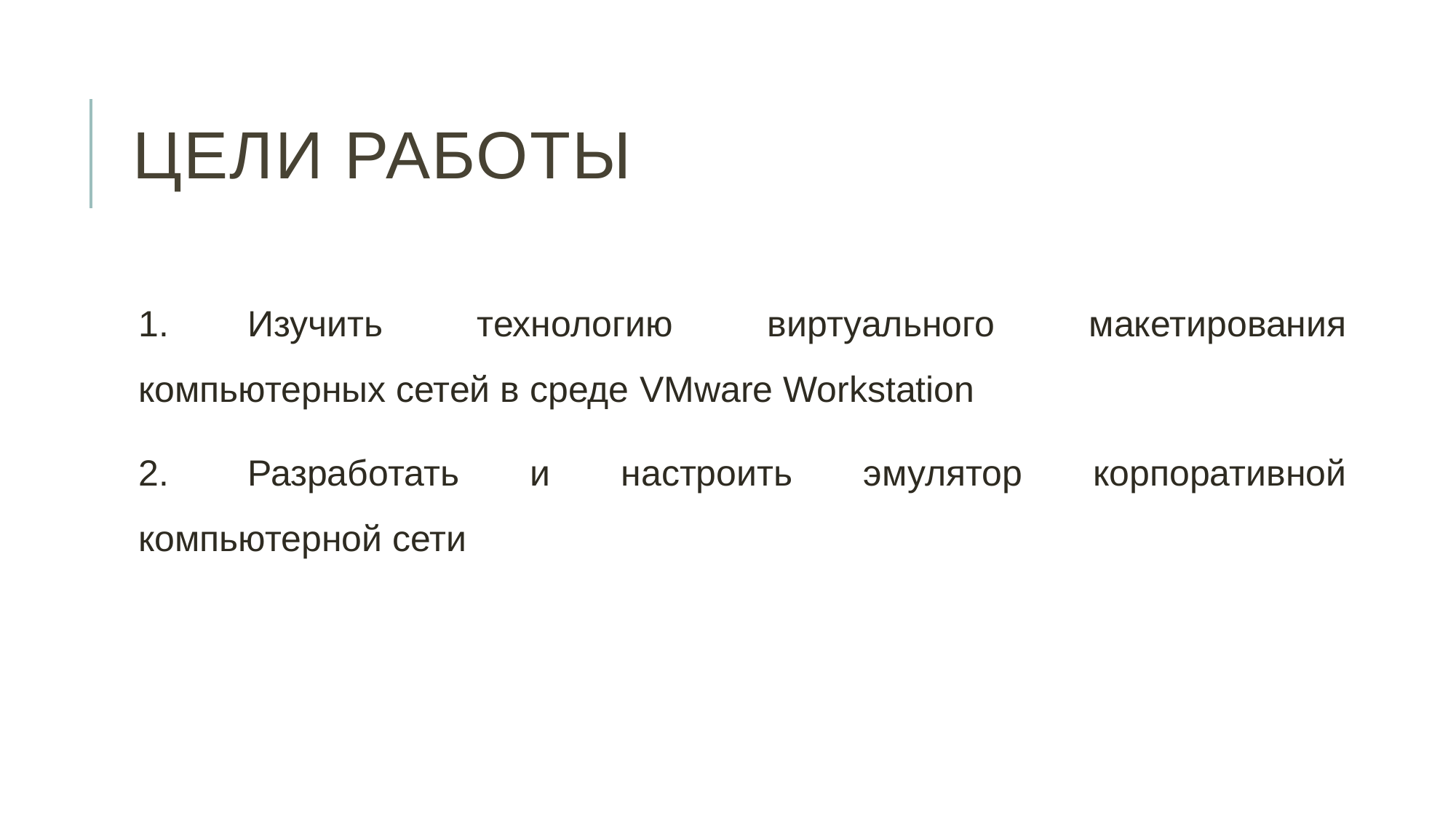

# Цели работы
1.	Изучить технологию виртуального макетирования компьютерных сетей в среде VMware Workstation
2.	Разработать и настроить эмулятор корпоративной компьютерной сети